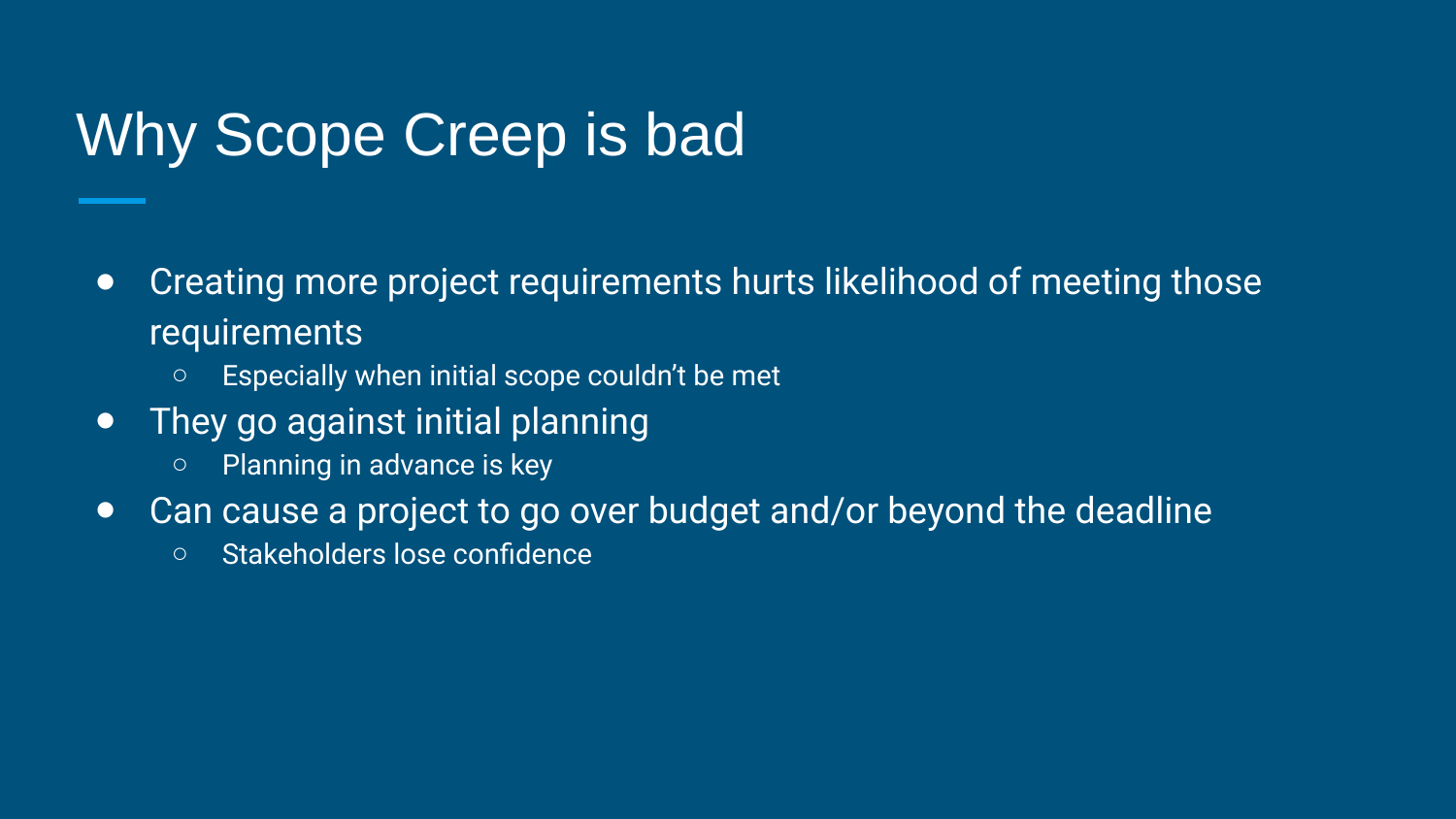

# Why Scope Creep is bad
Creating more project requirements hurts likelihood of meeting those requirements
Especially when initial scope couldn’t be met
They go against initial planning
Planning in advance is key
Can cause a project to go over budget and/or beyond the deadline
Stakeholders lose confidence